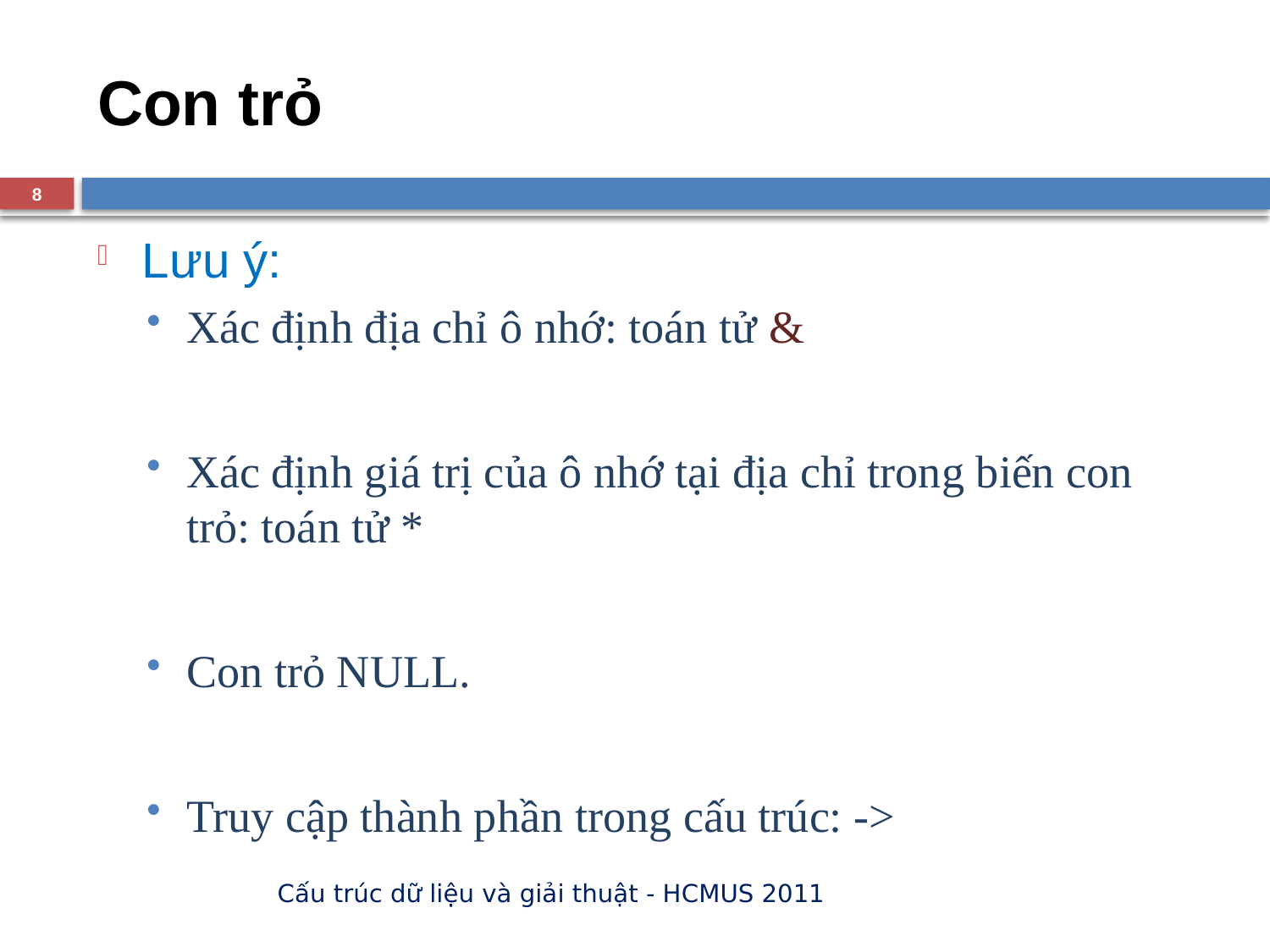

# Con trỏ
8
Lưu ý:
Xác định địa chỉ ô nhớ: toán tử &

Xác định giá trị của ô nhớ tại địa chỉ trong biến con trỏ: toán tử *

Con trỏ NULL.

Truy cập thành phần trong cấu trúc: ->
Cấu trúc dữ liệu và giải thuật - HCMUS 2011